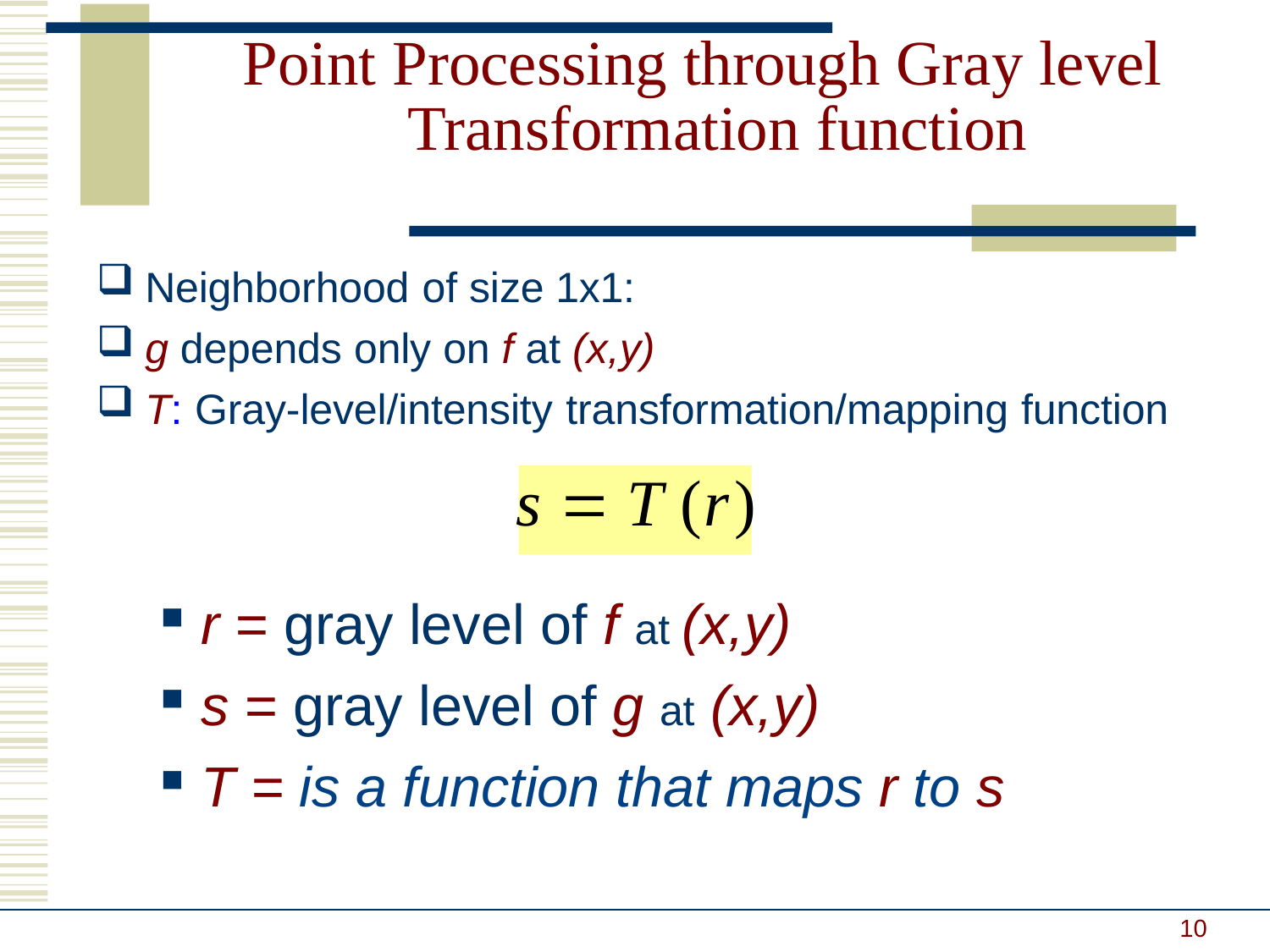

# Point Processing through Gray level  Transformation function
Neighborhood of size 1x1:
g depends only on f at (x,y)
T: Gray-level/intensity transformation/mapping function
s = T (r)
r = gray level of f at (x,y)
s = gray level of g at (x,y)
T = is a function that maps r to s

10